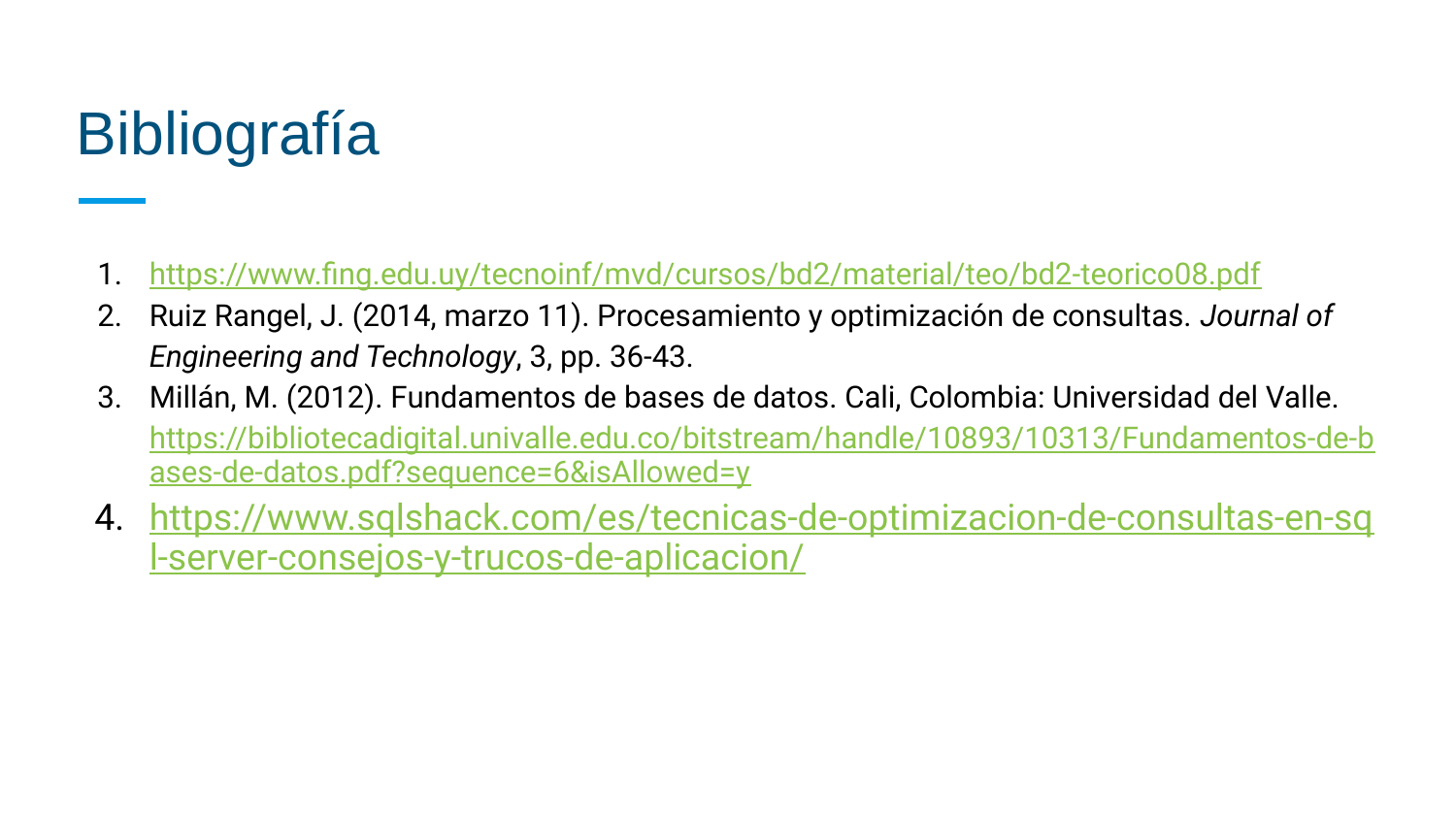

# Bibliografía
https://www.fing.edu.uy/tecnoinf/mvd/cursos/bd2/material/teo/bd2-teorico08.pdf
Ruiz Rangel, J. (2014, marzo 11). Procesamiento y optimización de consultas. Journal of Engineering and Technology, 3, pp. 36-43.
Millán, M. (2012). Fundamentos de bases de datos. Cali, Colombia: Universidad del Valle. https://bibliotecadigital.univalle.edu.co/bitstream/handle/10893/10313/Fundamentos-de-bases-de-datos.pdf?sequence=6&isAllowed=y
https://www.sqlshack.com/es/tecnicas-de-optimizacion-de-consultas-en-sql-server-consejos-y-trucos-de-aplicacion/